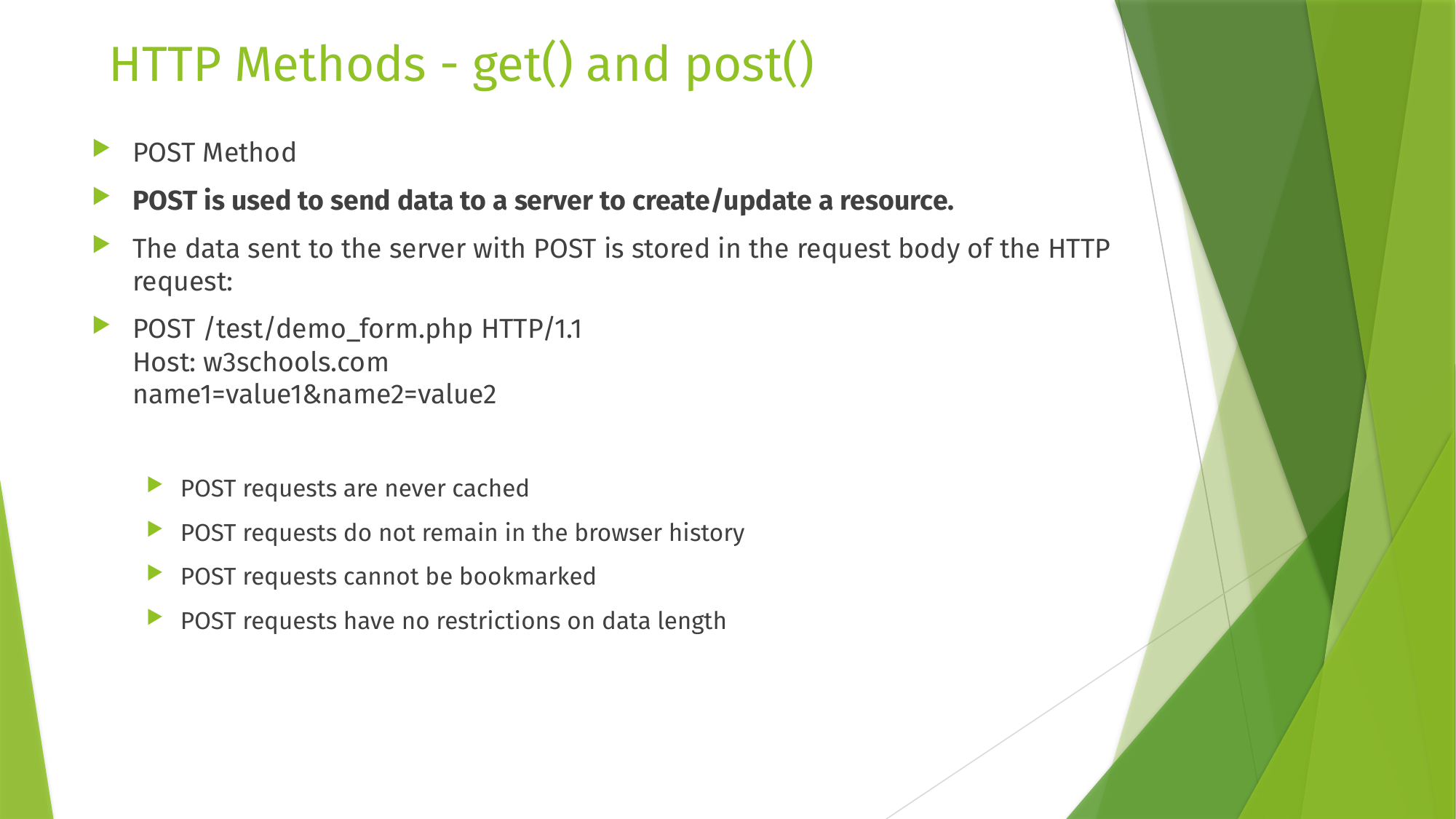

# HTTP Methods - get() and post()
POST Method
POST is used to send data to a server to create/update a resource.
The data sent to the server with POST is stored in the request body of the HTTP request:
POST /test/demo_form.php HTTP/1.1
Host: w3schools.com
name1=value1&name2=value2

POST requests are never cached
POST requests do not remain in the browser history
POST requests cannot be bookmarked
POST requests have no restrictions on data length